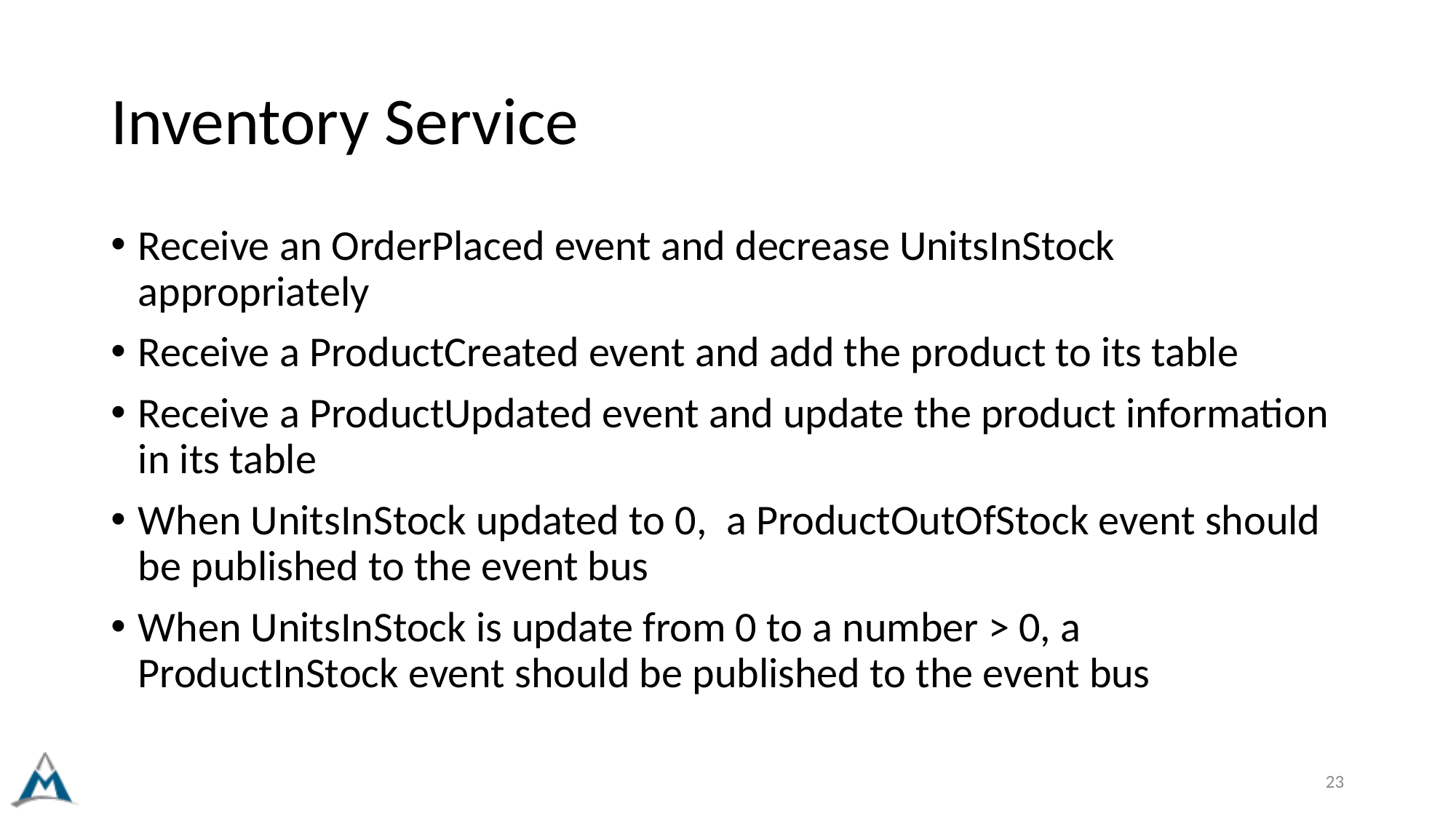

# Inventory Service
Receive an OrderPlaced event and decrease UnitsInStock appropriately
Receive a ProductCreated event and add the product to its table
Receive a ProductUpdated event and update the product information in its table
When UnitsInStock updated to 0,  a ProductOutOfStock event should be published to the event bus
When UnitsInStock is update from 0 to a number > 0, a ProductInStock event should be published to the event bus

23